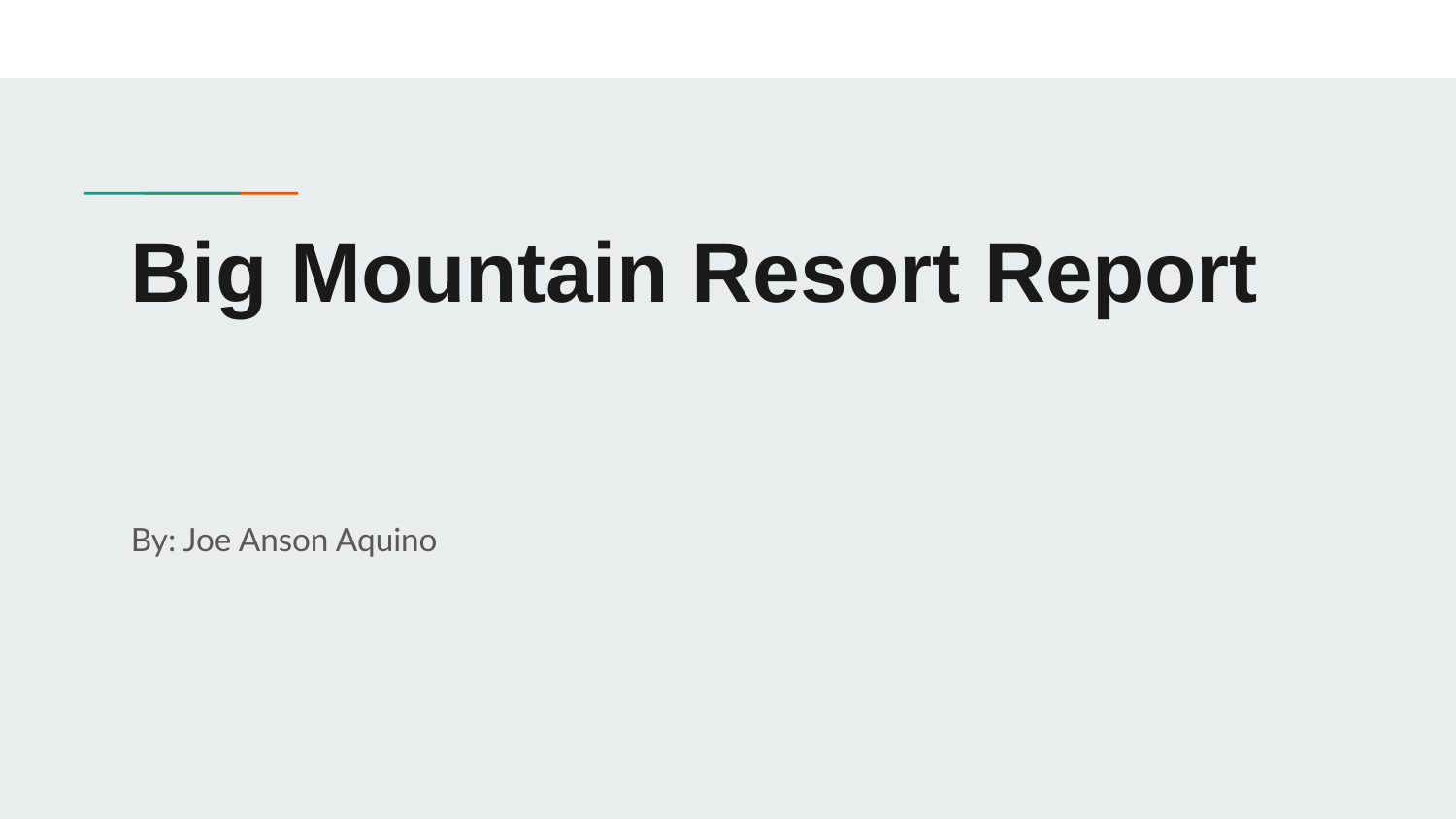

# Big Mountain Resort Report
By: Joe Anson Aquino